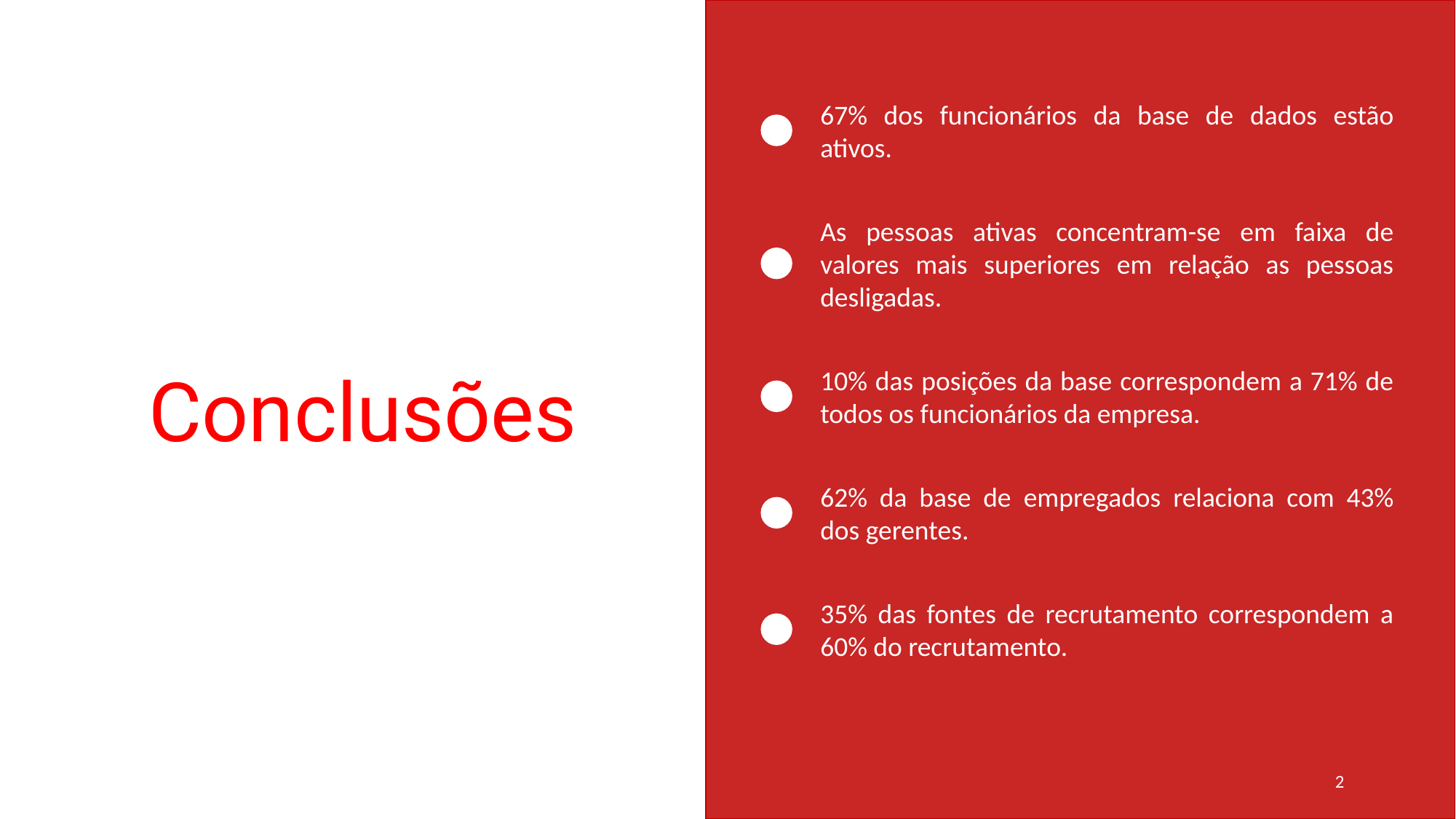

67% dos funcionários da base de dados estão ativos.

As pessoas ativas concentram-se em faixa de valores mais superiores em relação as pessoas desligadas.

Conclusões
10% das posições da base correspondem a 71% de todos os funcionários da empresa.

62% da base de empregados relaciona com 43% dos gerentes.

35% das fontes de recrutamento correspondem a 60% do recrutamento.

2